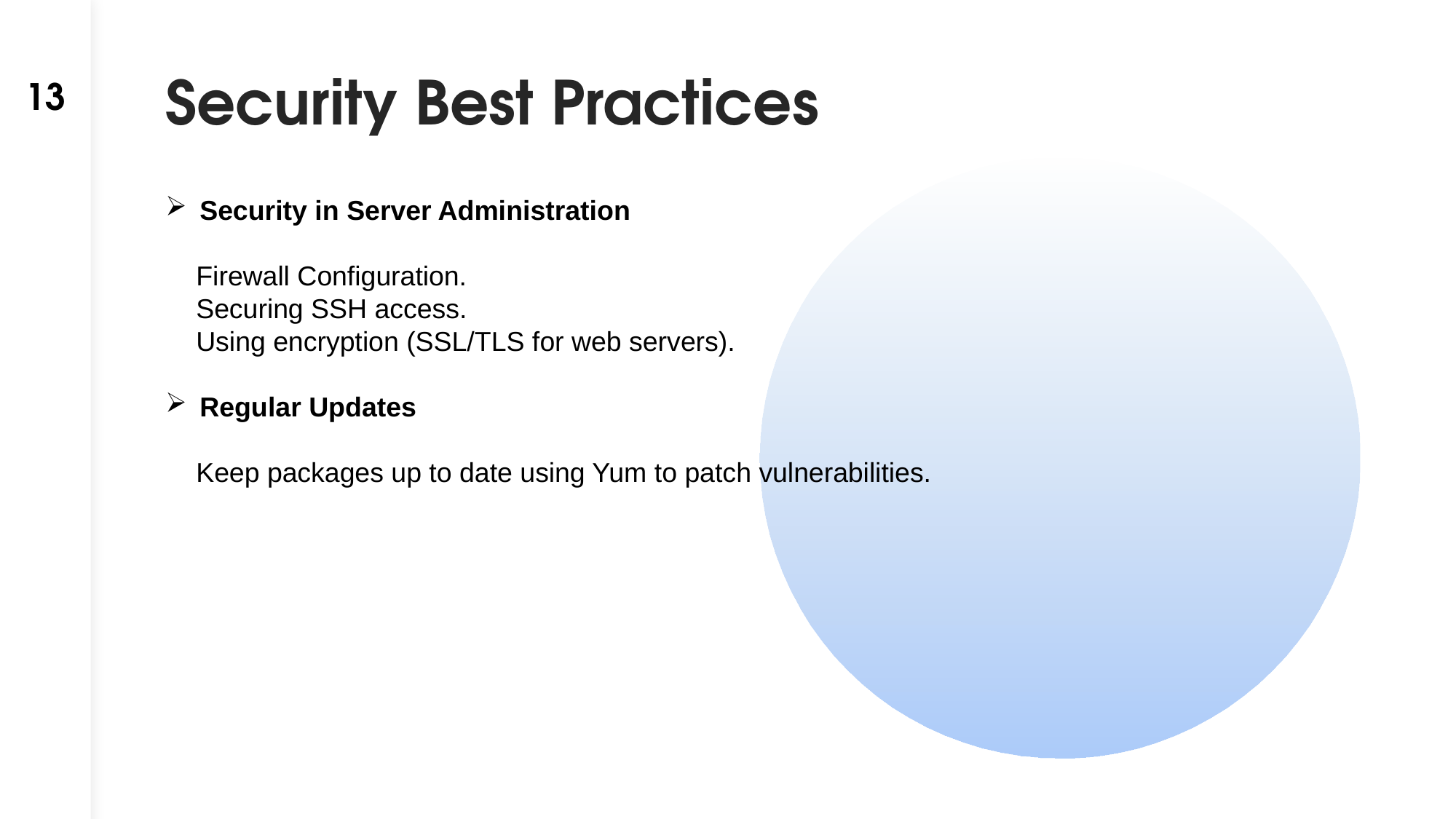

13
# Security Best Practices
Security in Server Administration

    Firewall Configuration.
    Securing SSH access.
    Using encryption (SSL/TLS for web servers).

Regular Updates

    Keep packages up to date using Yum to patch vulnerabilities.